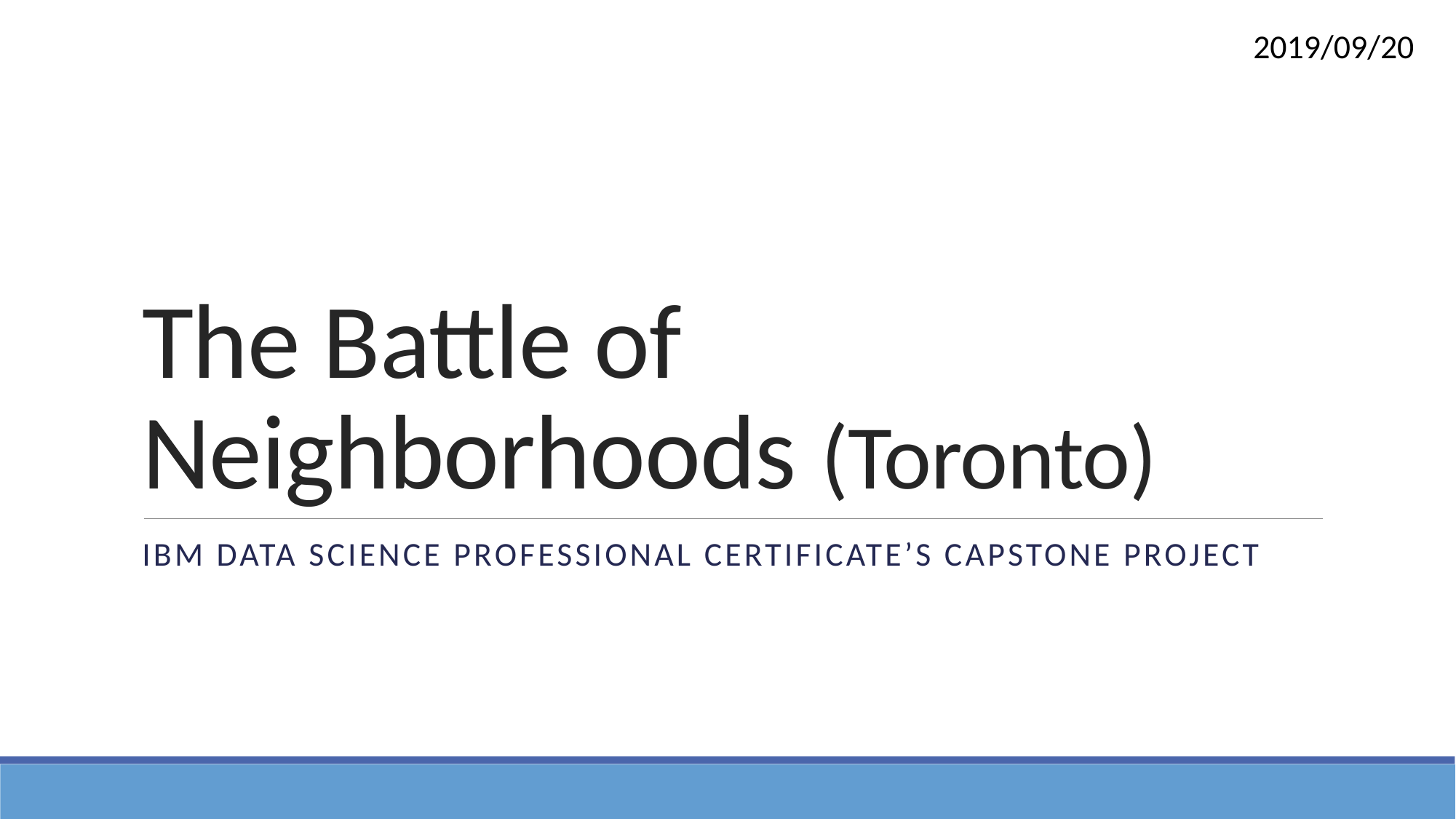

2019/09/20
# The Battle of Neighborhoods (Toronto)
IBM DatA SCIENCE PROFESSIONAL CERTIFICATE’s capstone project
Omar HOUSSEIN